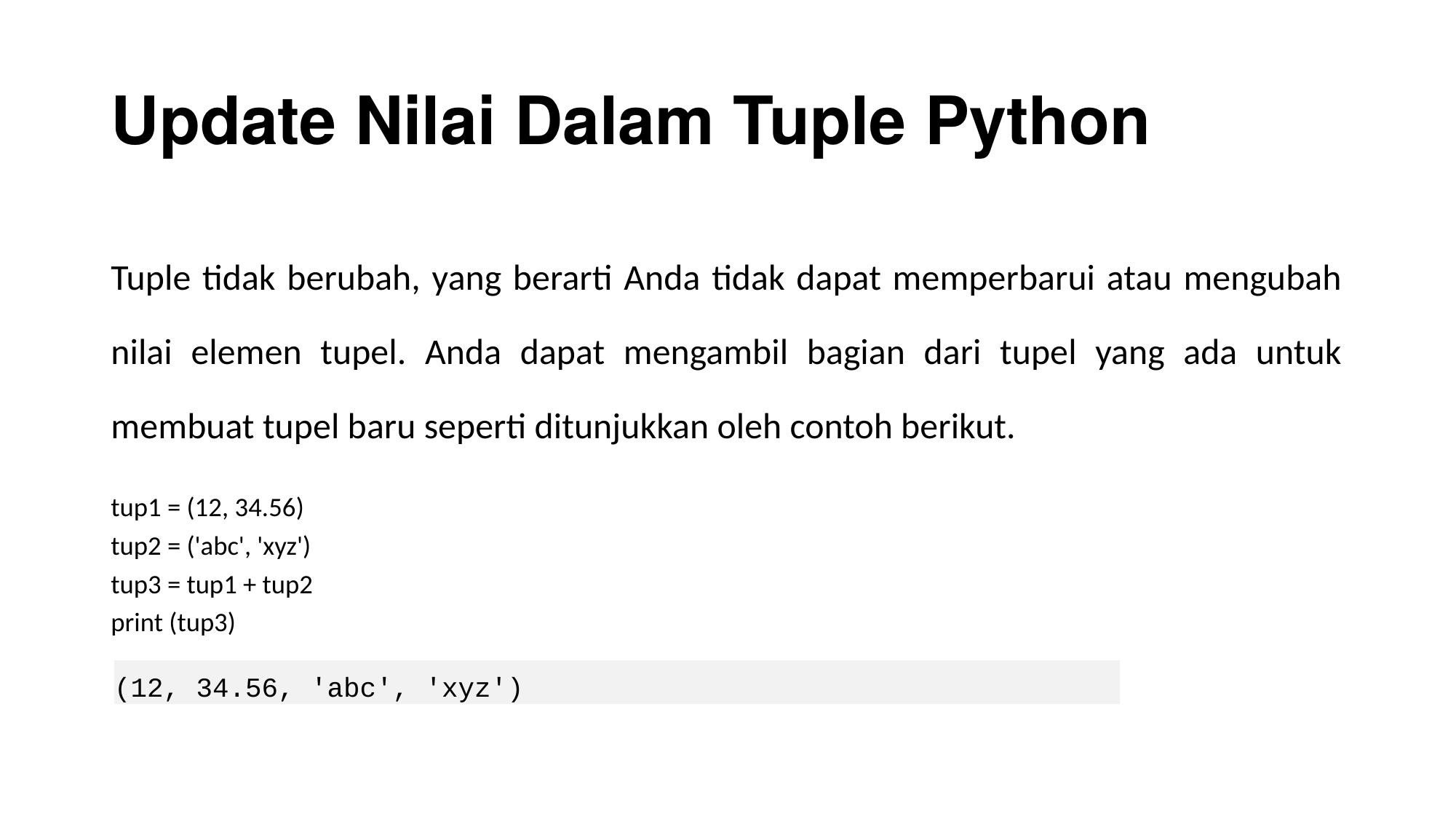

# Update Nilai Dalam Tuple Python
Tuple tidak berubah, yang berarti Anda tidak dapat memperbarui atau mengubah nilai elemen tupel. Anda dapat mengambil bagian dari tupel yang ada untuk membuat tupel baru seperti ditunjukkan oleh contoh berikut.

tup1 = (12, 34.56)
tup2 = ('abc', 'xyz')
tup3 = tup1 + tup2
print (tup3)
(12, 34.56, 'abc', 'xyz')